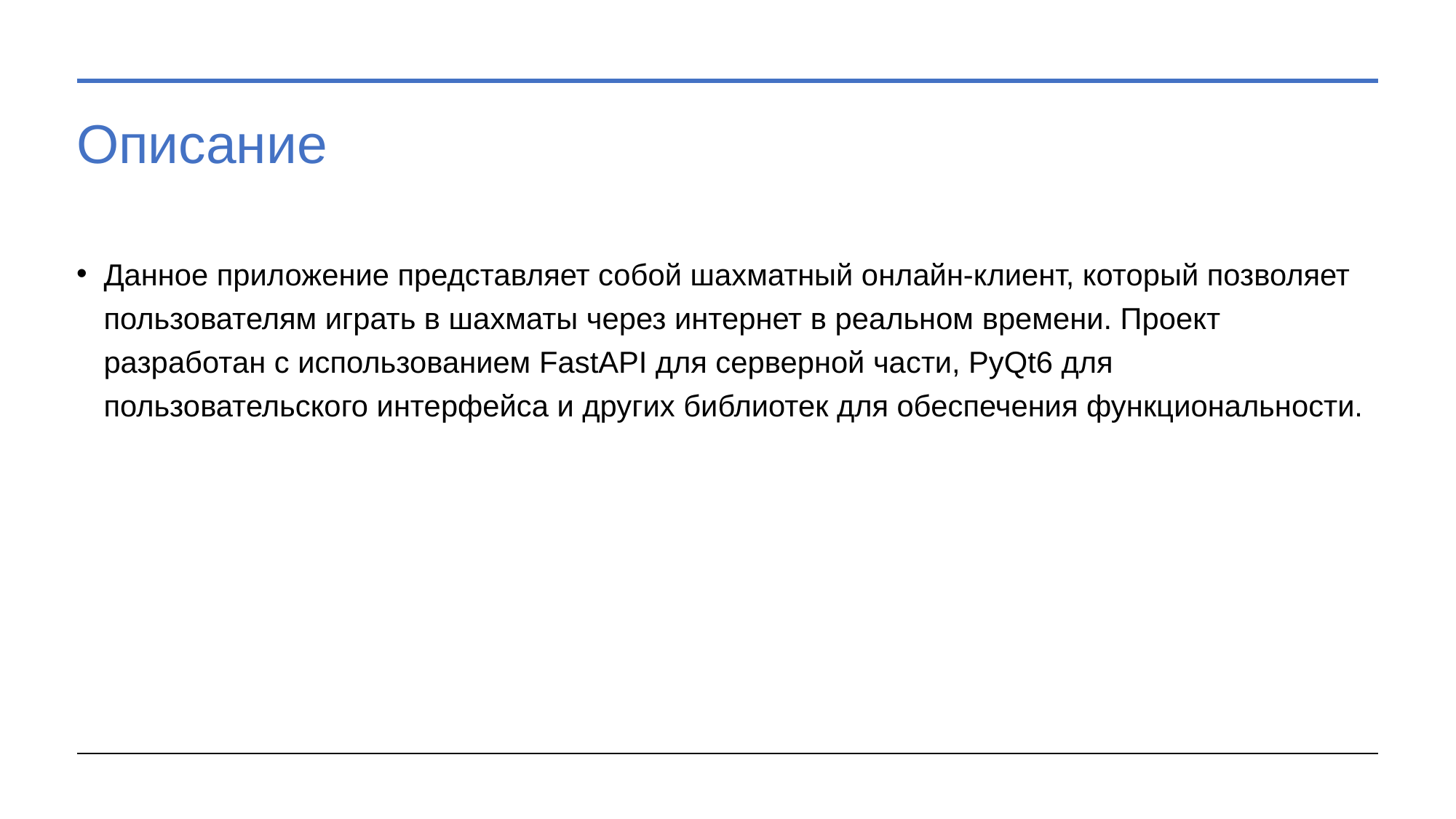

# Описание
Данное приложение представляет собой шахматный онлайн-клиент, который позволяет пользователям играть в шахматы через интернет в реальном времени. Проект разработан с использованием FastAPI для серверной части, PyQt6 для пользовательского интерфейса и других библиотек для обеспечения функциональности.